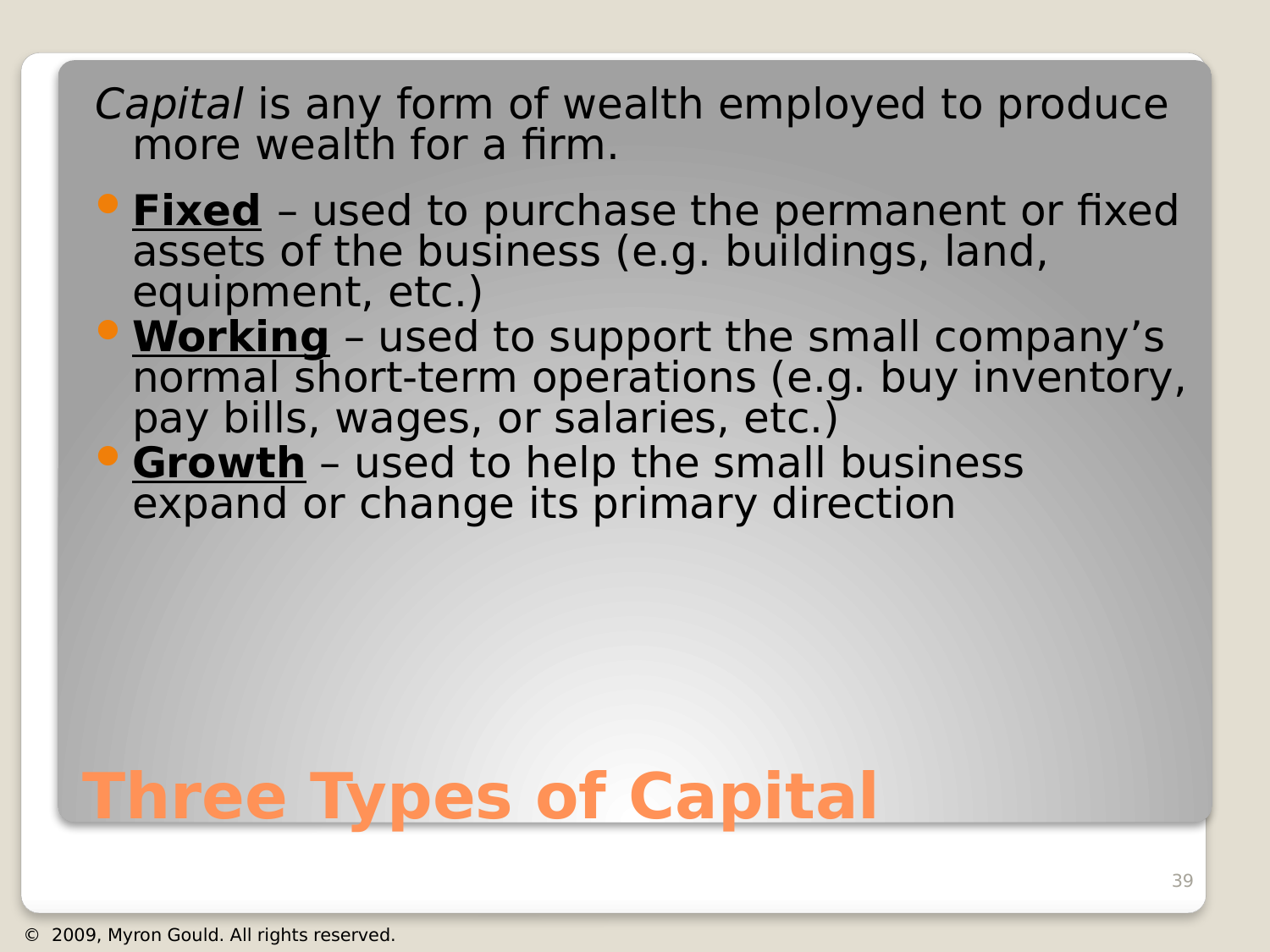

Capital is any form of wealth employed to produce more wealth for a firm.

Fixed – used to purchase the permanent or fixed assets of the business (e.g. buildings, land, equipment, etc.)
Working – used to support the small company’s normal short-term operations (e.g. buy inventory, pay bills, wages, or salaries, etc.)
Growth – used to help the small business expand or change its primary direction

# Three Types of Capital
39